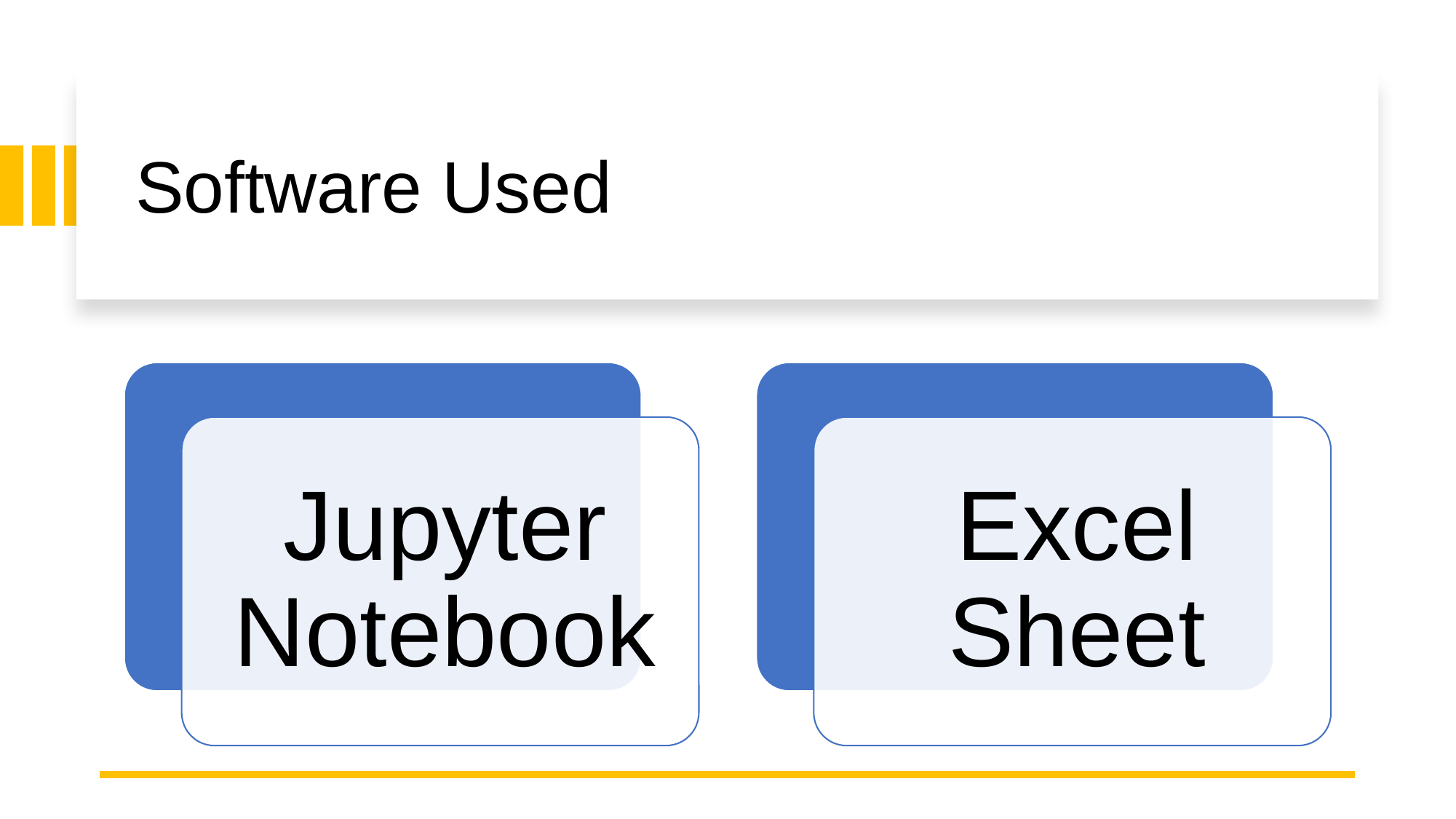

# Software Used

Jupyter Notebook
Excel Sheet